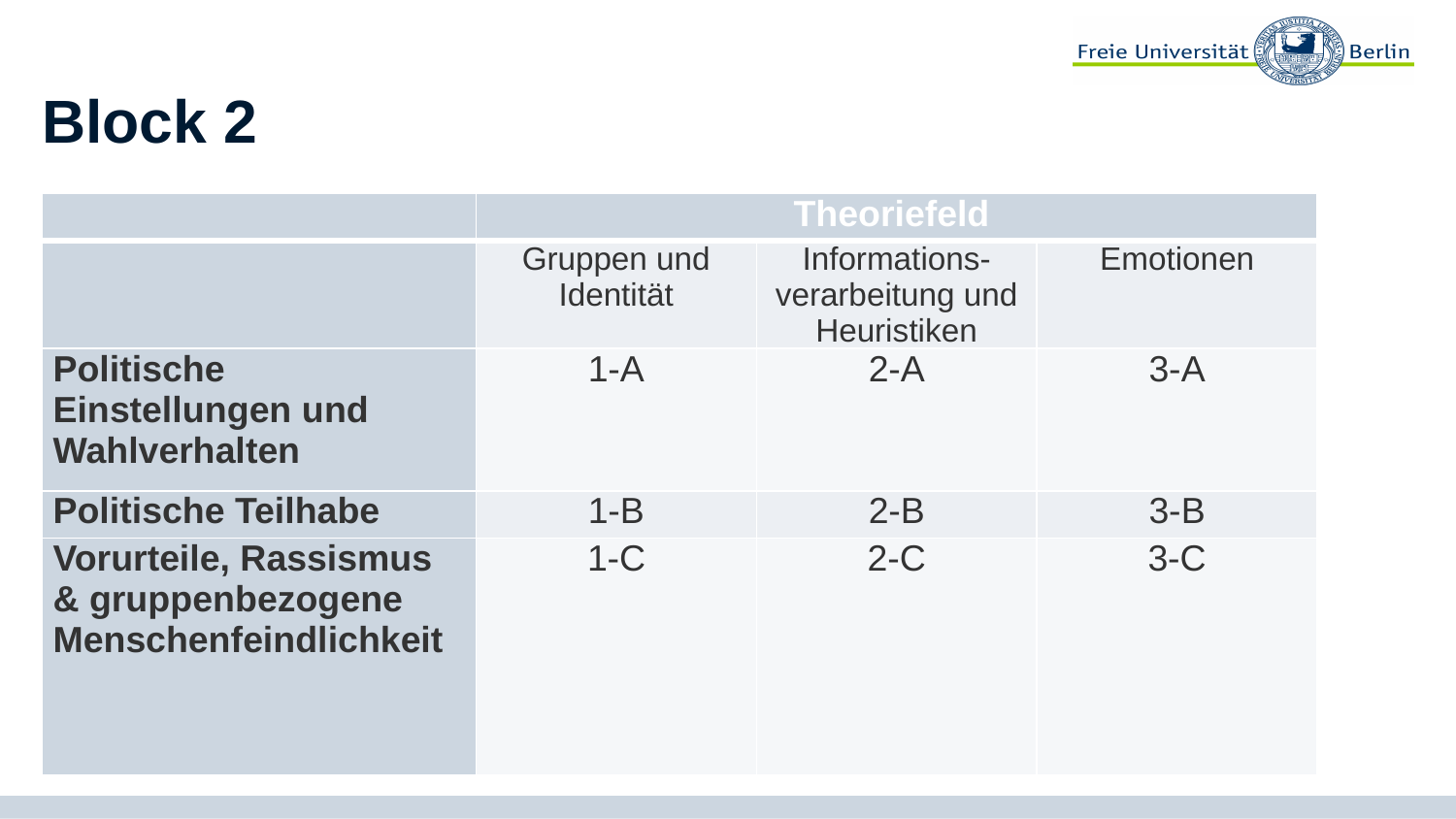

# Block 2
|  | Theoriefeld |  |  |
| --- | --- | --- | --- |
|  | Gruppen und Identität | Informations-verarbeitung und Heuristiken | Emotionen |
| Politische Einstellungen und Wahlverhalten | 1-A | 2-A | 3-A |
| Politische Teilhabe | 1-B | 2-B | 3-B |
| Vorurteile, Rassismus & gruppenbezogene Menschenfeindlichkeit | 1-C | 2-C | 3-C |